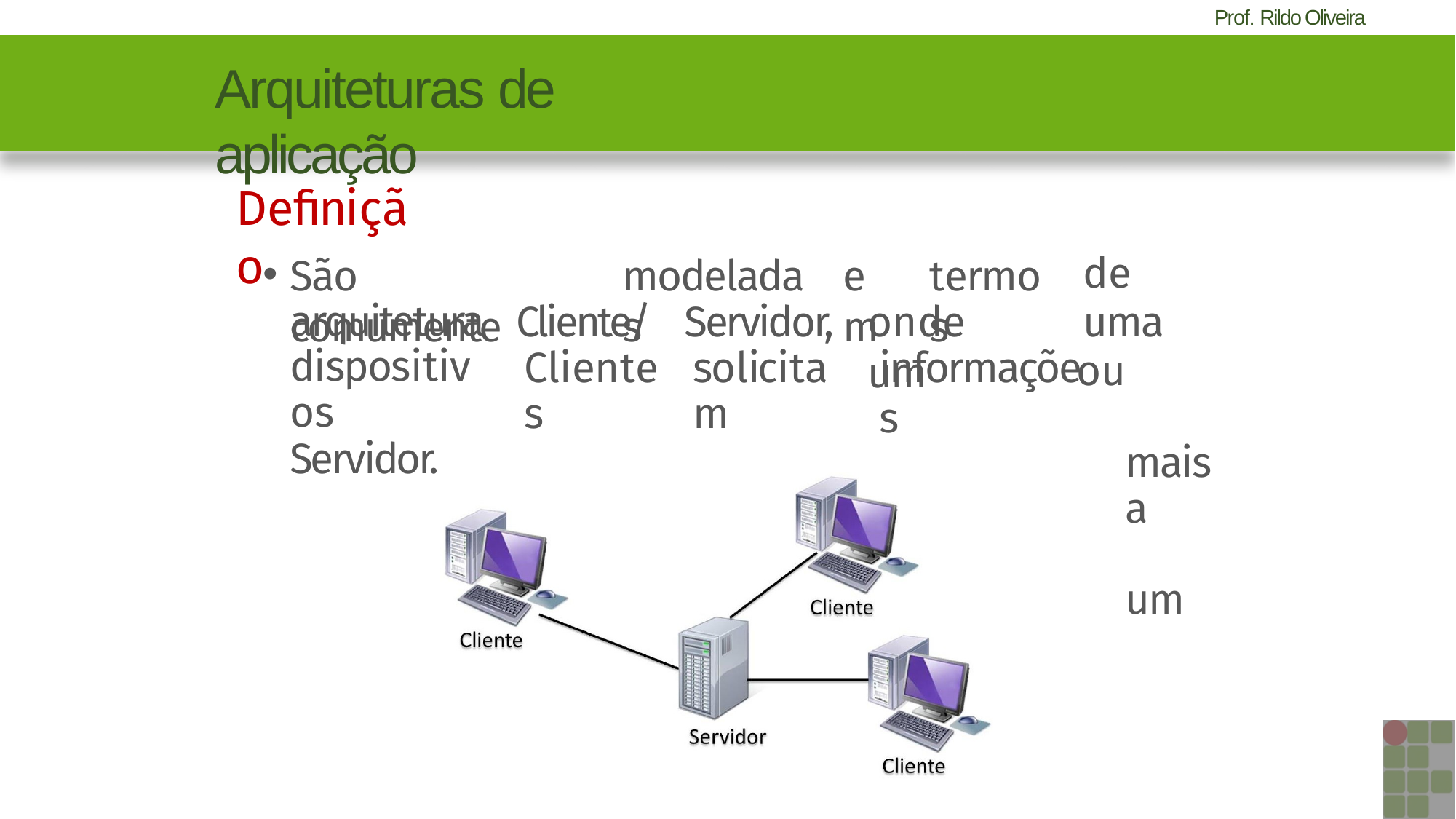

# Arquiteturas de aplicação
Definição
São	comumente
modeladas
em
termos
de	uma
ou		mais  a		um
arquitetura  dispositivos  Servidor.
Cliente/  Clientes
Servidor,  solicitam
onde	um
informações